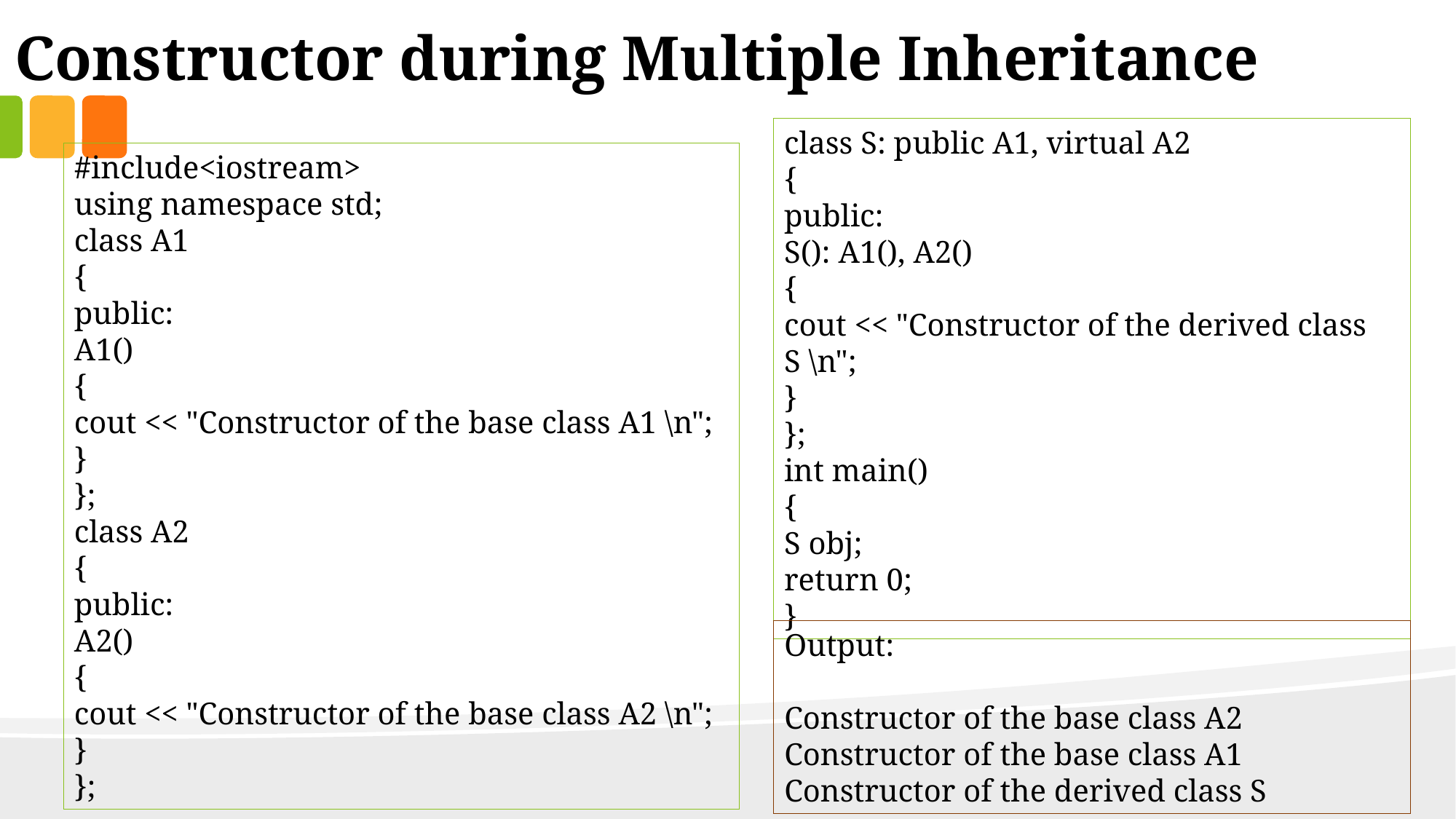

Constructor during Multiple Inheritance
class S: public A1, virtual A2
{
public:
S(): A1(), A2()
{
cout << "Constructor of the derived class S \n";
}
};
int main()
{
S obj;
return 0;
}
#include<iostream>
using namespace std;
class A1
{
public:
A1()
{
cout << "Constructor of the base class A1 \n";
}
};
class A2
{
public:
A2()
{
cout << "Constructor of the base class A2 \n";
}
};
Output:

Constructor of the base class A2
Constructor of the base class A1
Constructor of the derived class S